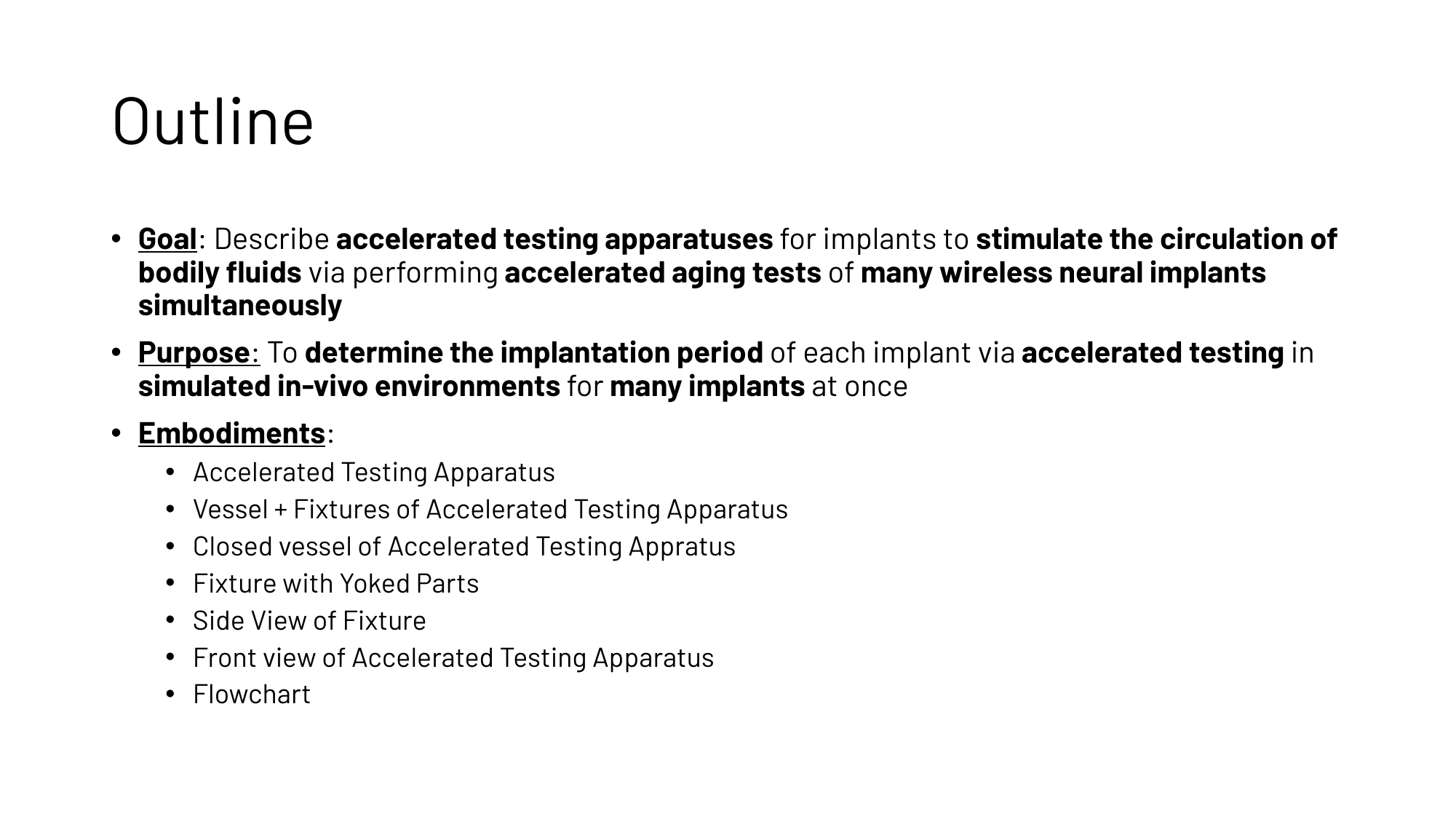

# Outline
Goal: Describe accelerated testing apparatuses for implants to stimulate the circulation of bodily fluids via performing accelerated aging tests of many wireless neural implants simultaneously
Purpose: To determine the implantation period of each implant via accelerated testing in simulated in-vivo environments for many implants at once
Embodiments:
Accelerated Testing Apparatus
Vessel + Fixtures of Accelerated Testing Apparatus
Closed vessel of Accelerated Testing Appratus
Fixture with Yoked Parts
Side View of Fixture
Front view of Accelerated Testing Apparatus
Flowchart